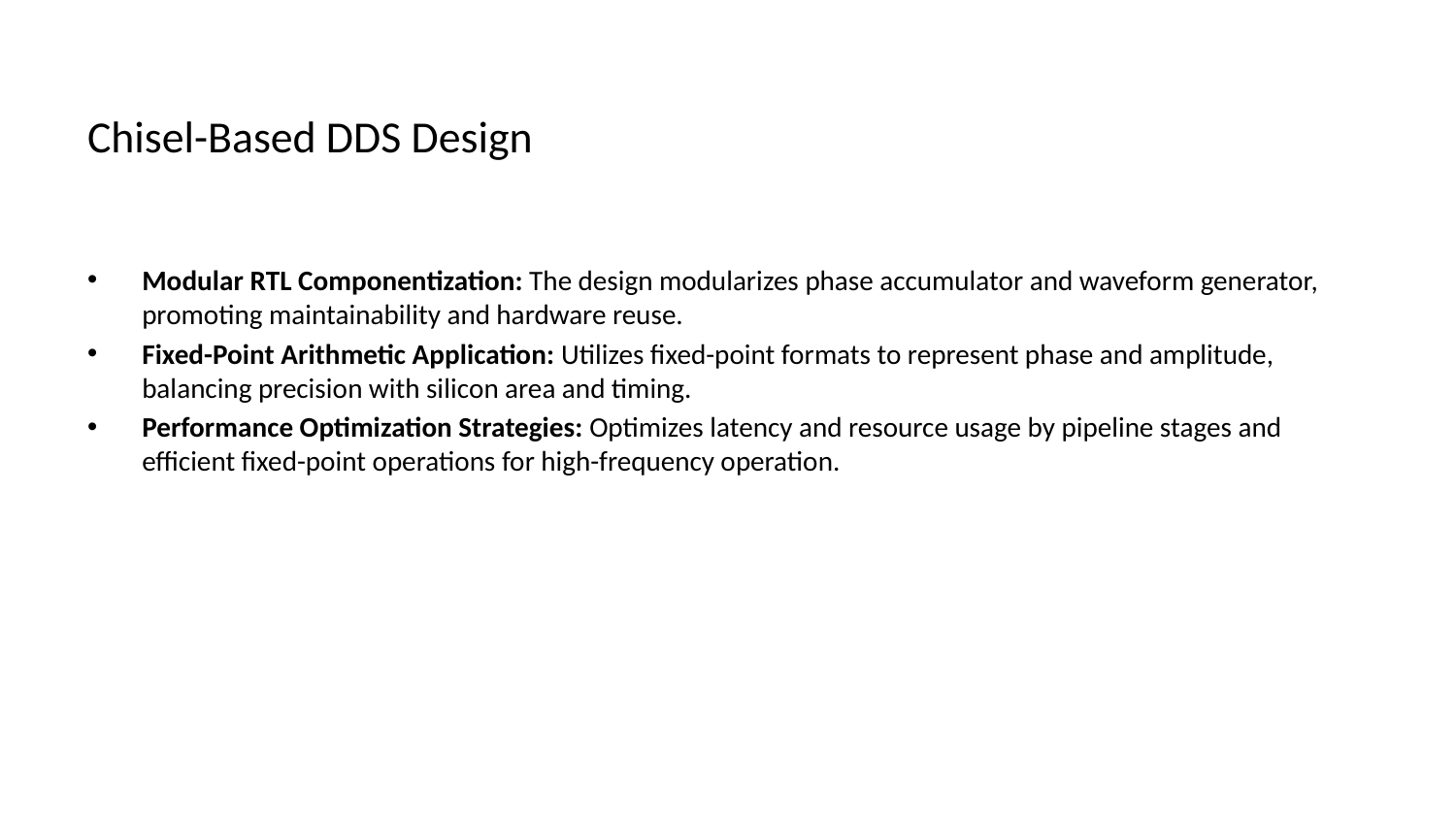

# Chisel-Based DDS Design
Modular RTL Componentization: The design modularizes phase accumulator and waveform generator, promoting maintainability and hardware reuse.
Fixed-Point Arithmetic Application: Utilizes fixed-point formats to represent phase and amplitude, balancing precision with silicon area and timing.
Performance Optimization Strategies: Optimizes latency and resource usage by pipeline stages and efficient fixed-point operations for high-frequency operation.